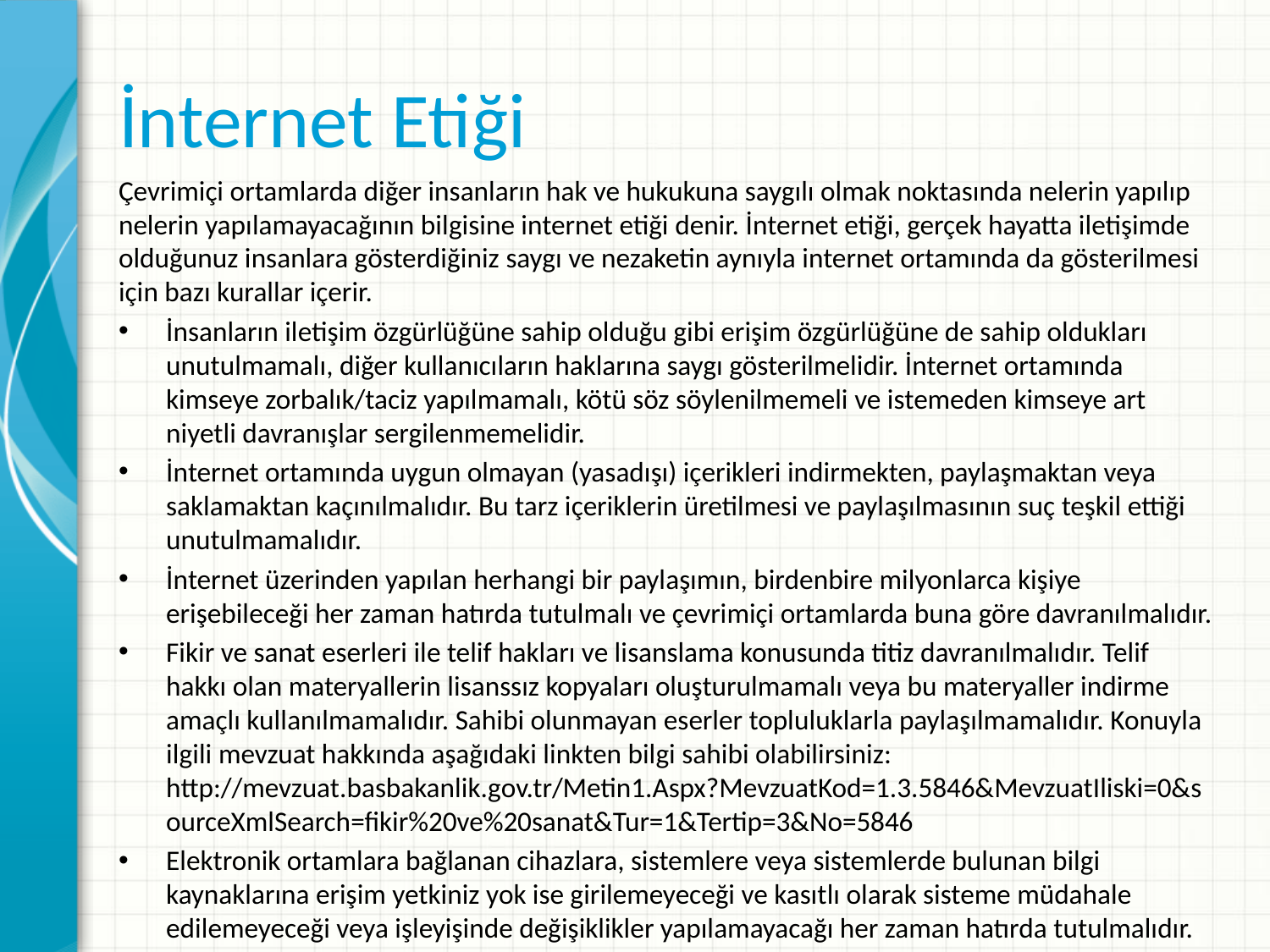

# İnternet Etiği
Çevrimiçi ortamlarda diğer insanların hak ve hukukuna saygılı olmak noktasında nelerin yapılıp nelerin yapılamayacağının bilgisine internet etiği denir. İnternet etiği, gerçek hayatta iletişimde olduğunuz insanlara gösterdiğiniz saygı ve nezaketin aynıyla internet ortamında da gösterilmesi için bazı kurallar içerir.
İnsanların iletişim özgürlüğüne sahip olduğu gibi erişim özgürlüğüne de sahip oldukları unutulmamalı, diğer kullanıcıların haklarına saygı gösterilmelidir. İnternet ortamında kimseye zorbalık/taciz yapılmamalı, kötü söz söylenilmemeli ve istemeden kimseye art niyetli davranışlar sergilenmemelidir.
İnternet ortamında uygun olmayan (yasadışı) içerikleri indirmekten, paylaşmaktan veya saklamaktan kaçınılmalıdır. Bu tarz içeriklerin üretilmesi ve paylaşılmasının suç teşkil ettiği unutulmamalıdır.
İnternet üzerinden yapılan herhangi bir paylaşımın, birdenbire milyonlarca kişiye erişebileceği her zaman hatırda tutulmalı ve çevrimiçi ortamlarda buna göre davranılmalıdır.
Fikir ve sanat eserleri ile telif hakları ve lisanslama konusunda titiz davranılmalıdır. Telif hakkı olan materyallerin lisanssız kopyaları oluşturulmamalı veya bu materyaller indirme amaçlı kullanılmamalıdır. Sahibi olunmayan eserler topluluklarla paylaşılmamalıdır. Konuyla ilgili mevzuat hakkında aşağıdaki linkten bilgi sahibi olabilirsiniz: http://mevzuat.basbakanlik.gov.tr/Metin1.Aspx?MevzuatKod=1.3.5846&MevzuatIliski=0&s ourceXmlSearch=fikir%20ve%20sanat&Tur=1&Tertip=3&No=5846
Elektronik ortamlara bağlanan cihazlara, sistemlere veya sistemlerde bulunan bilgi kaynaklarına erişim yetkiniz yok ise girilemeyeceği ve kasıtlı olarak sisteme müdahale edilemeyeceği veya işleyişinde değişiklikler yapılamayacağı her zaman hatırda tutulmalıdır.